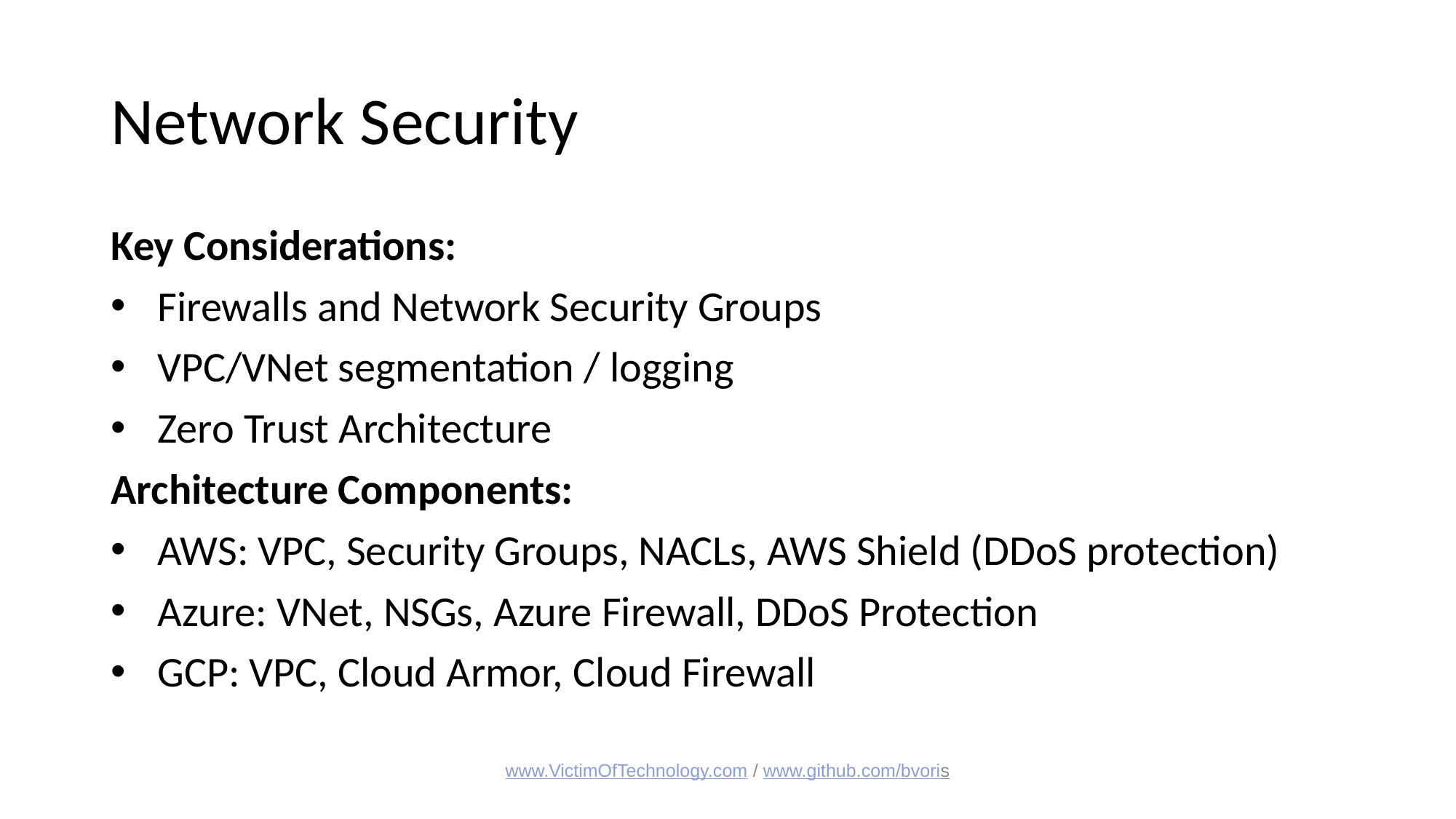

# Network Security
Key Considerations:
  Firewalls and Network Security Groups
  VPC/VNet segmentation / logging
  Zero Trust Architecture
Architecture Components:
  AWS: VPC, Security Groups, NACLs, AWS Shield (DDoS protection)
  Azure: VNet, NSGs, Azure Firewall, DDoS Protection
  GCP: VPC, Cloud Armor, Cloud Firewall
www.VictimOfTechnology.com / www.github.com/bvoris